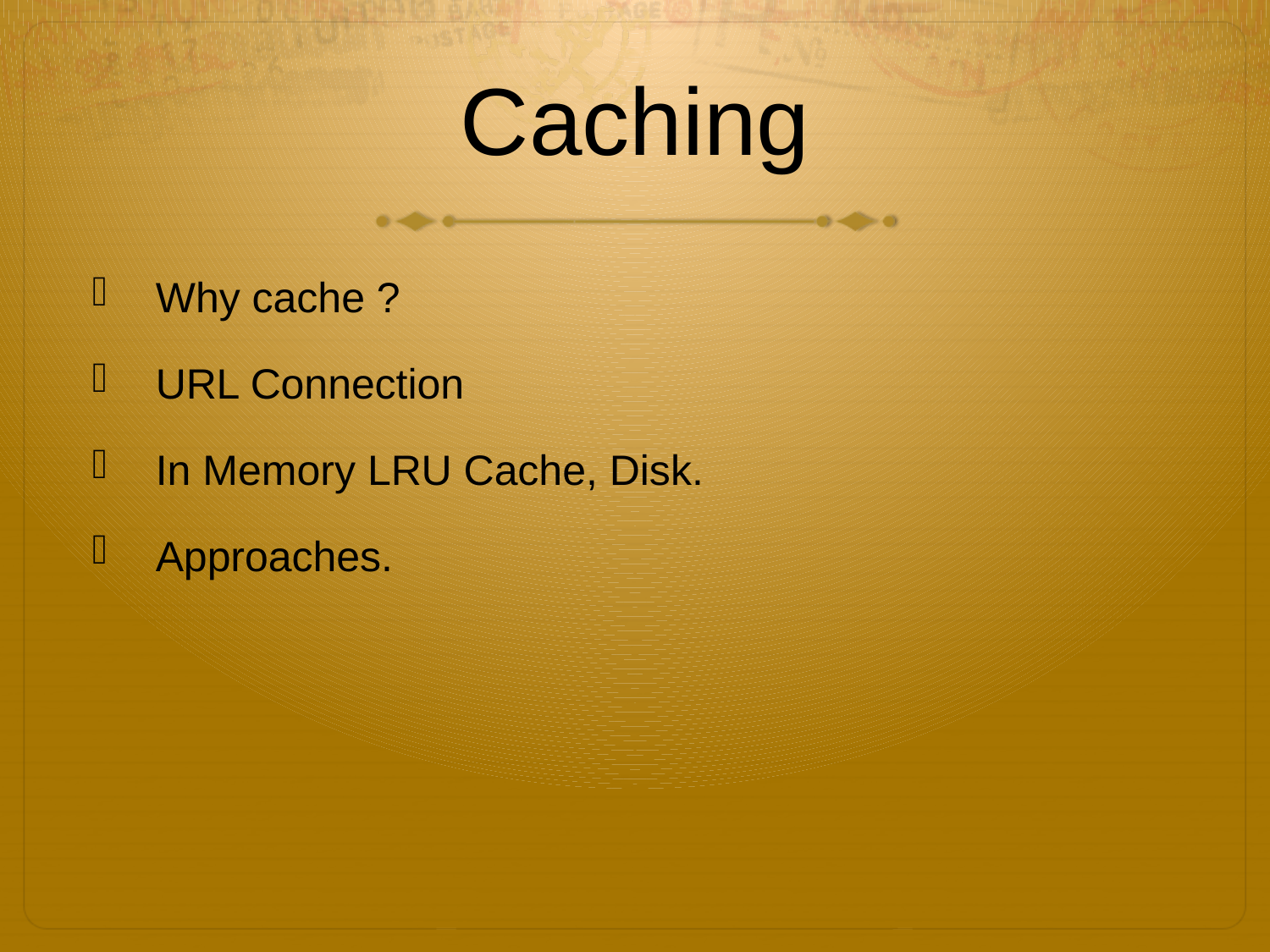

# Caching
Why cache ?
URL Connection
In Memory LRU Cache, Disk.
Approaches.